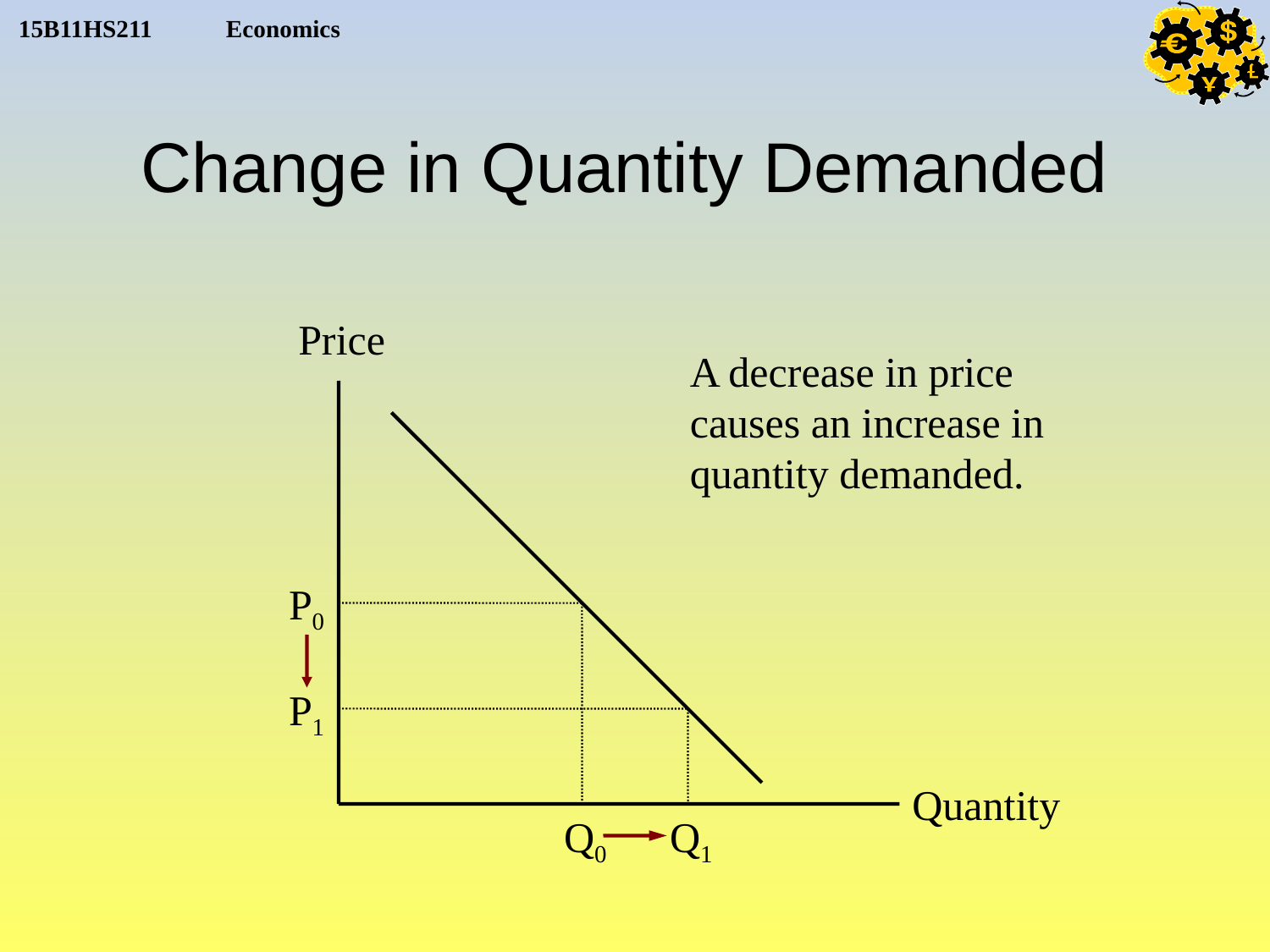

Change in Quantity Demanded
Price
A decrease in price causes an increase in quantity demanded.

P0

P1

Quantity

Q0
Q1